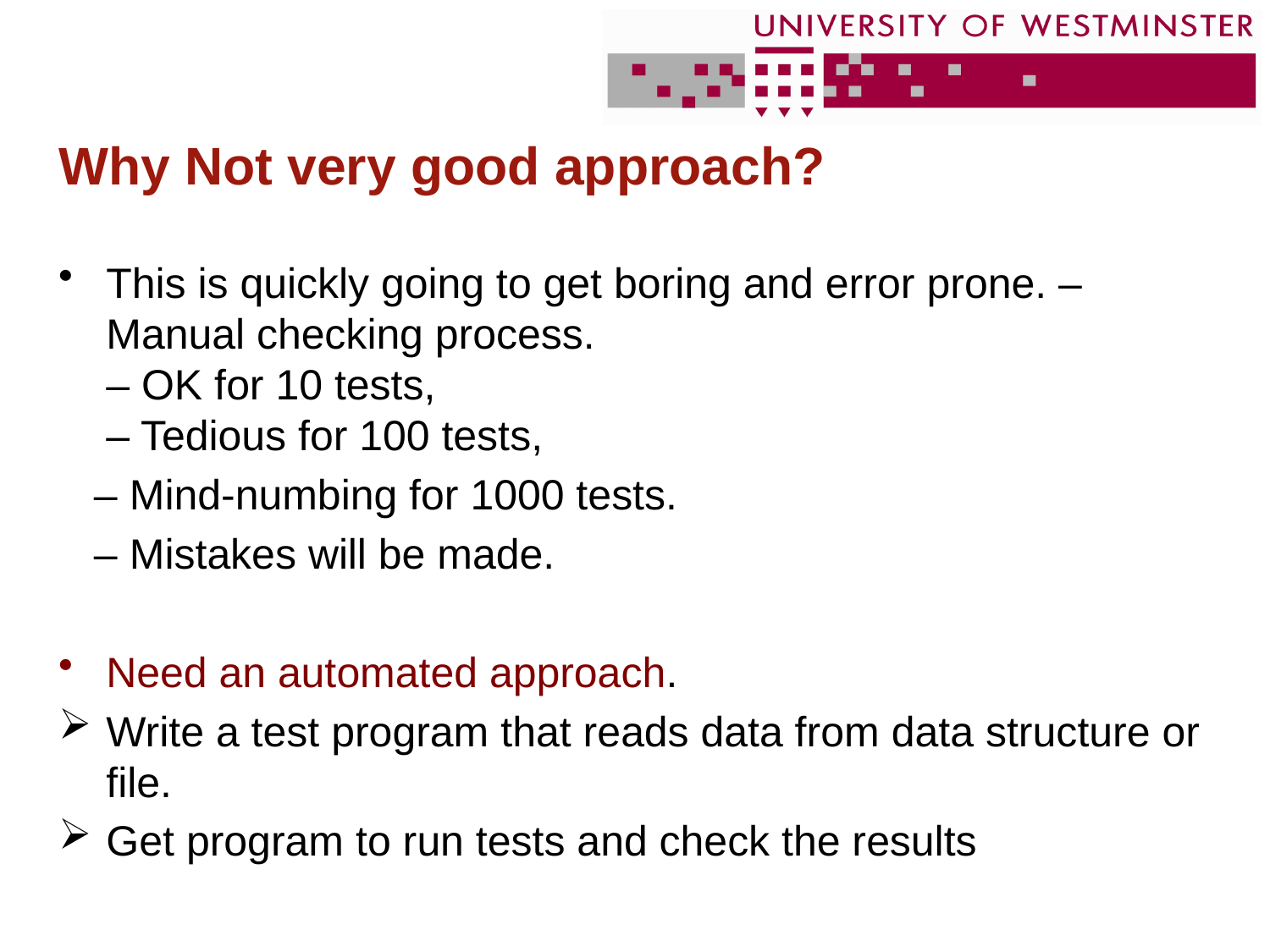

# Why Not very good approach?
This is quickly going to get boring and error prone. – Manual checking process.
– OK for 10 tests,
– Tedious for 100 tests,
   – Mind-numbing for 1000 tests.
   – Mistakes will be made.

Need an automated approach.
Write a test program that reads data from data structure or file.
Get program to run tests and check the results